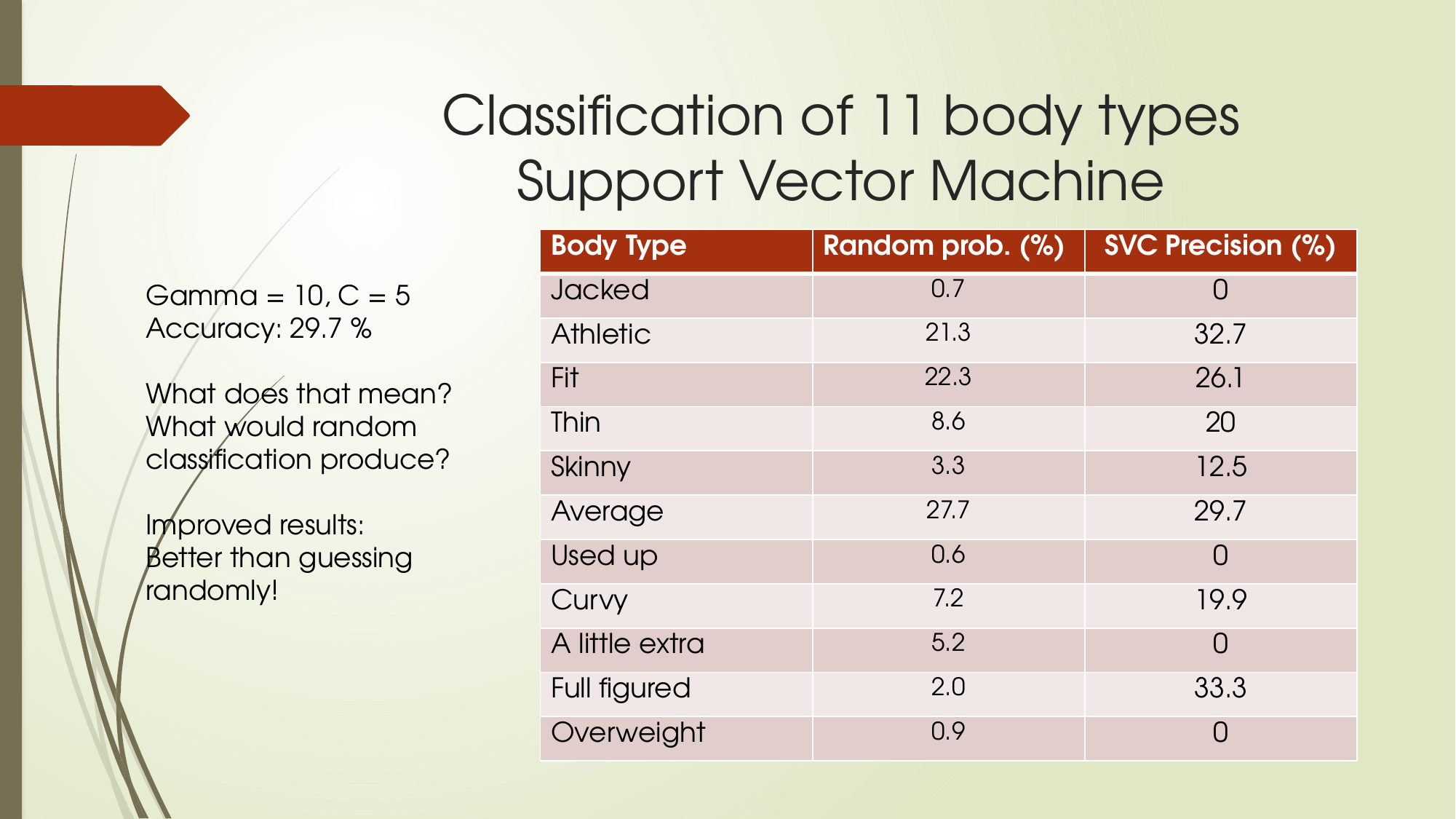

# Classification of 11 body types Support Vector Machine
| Body Type | Random prob. (%) | SVC Precision (%) |
| --- | --- | --- |
| Jacked | 0.7 | 0 |
| Athletic | 21.3 | 32.7 |
| Fit | 22.3 | 26.1 |
| Thin | 8.6 | 20 |
| Skinny | 3.3 | 12.5 |
| Average | 27.7 | 29.7 |
| Used up | 0.6 | 0 |
| Curvy | 7.2 | 19.9 |
| A little extra | 5.2 | 0 |
| Full figured | 2.0 | 33.3 |
| Overweight | 0.9 | 0 |
Gamma = 10, C = 5
Accuracy: 29.7 %

What does that mean?
What would random classification produce?

Improved results:
Better than guessing randomly!